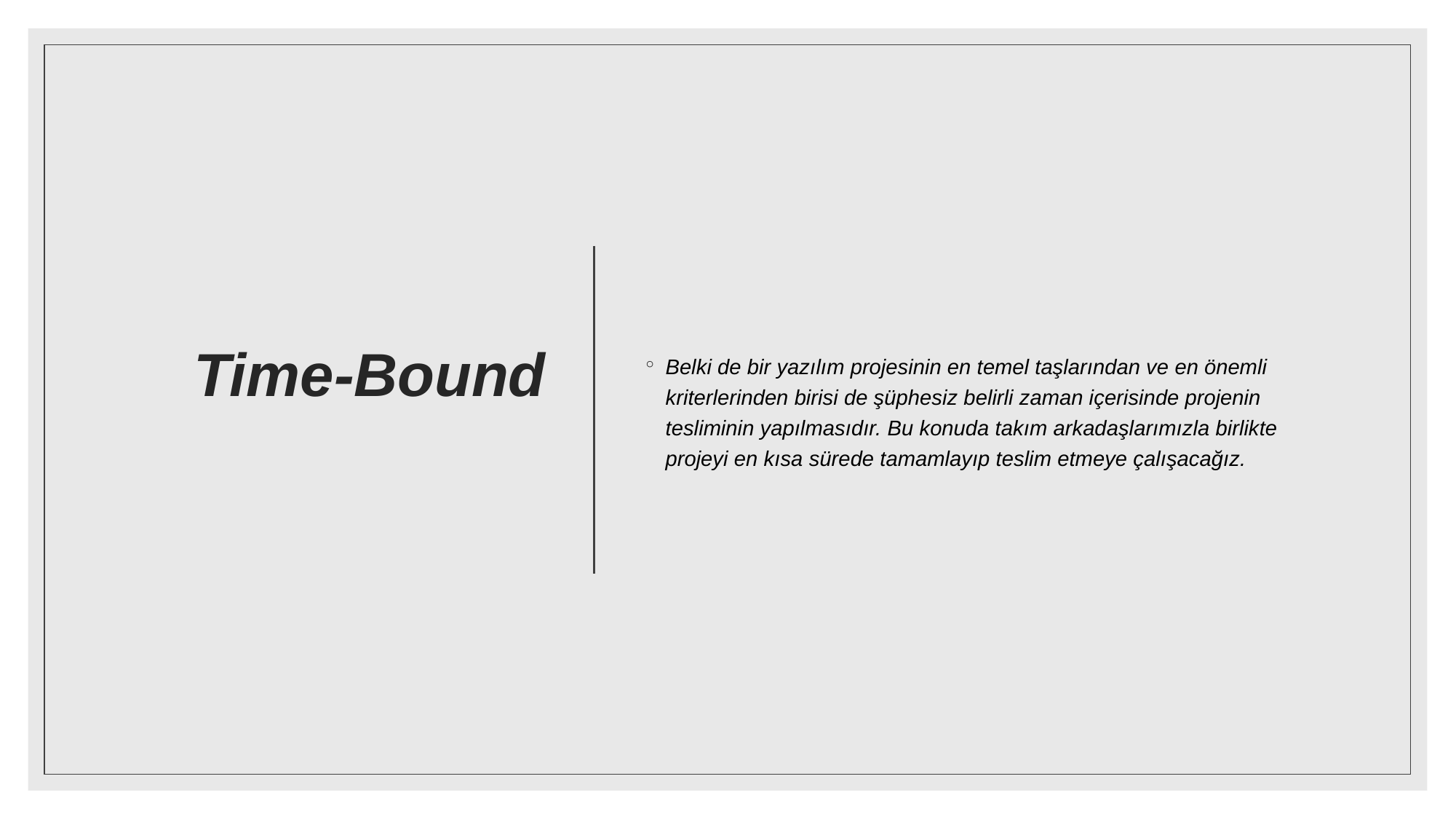

# Time-Bound

Belki de bir yazılım projesinin en temel taşlarından ve en önemli kriterlerinden birisi de şüphesiz belirli zaman içerisinde projenin tesliminin yapılmasıdır. Bu konuda takım arkadaşlarımızla birlikte projeyi en kısa sürede tamamlayıp teslim etmeye çalışacağız.